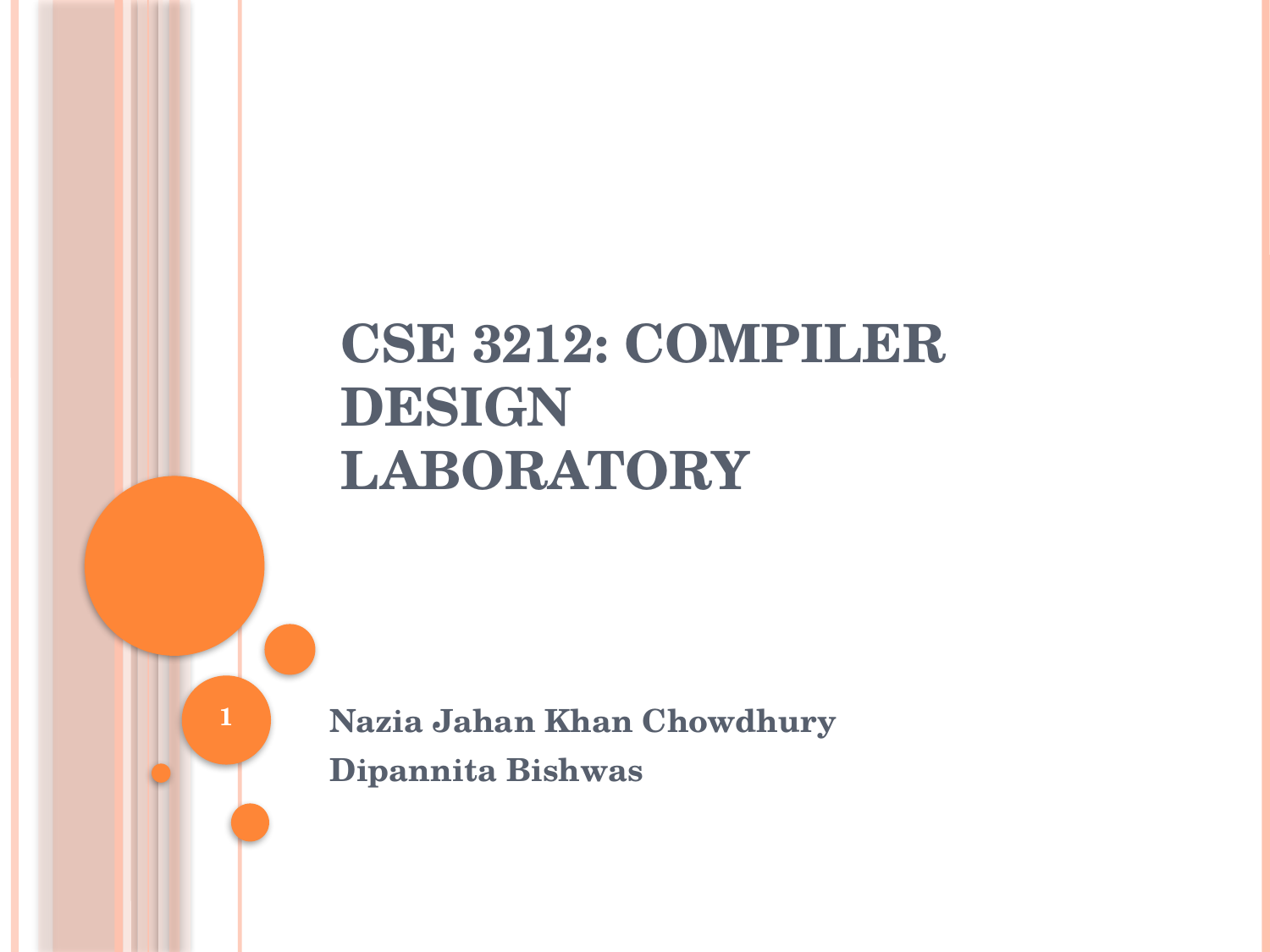

# CSE 3212: Compiler Design Laboratory
1
Nazia Jahan Khan Chowdhury
Dipannita Bishwas